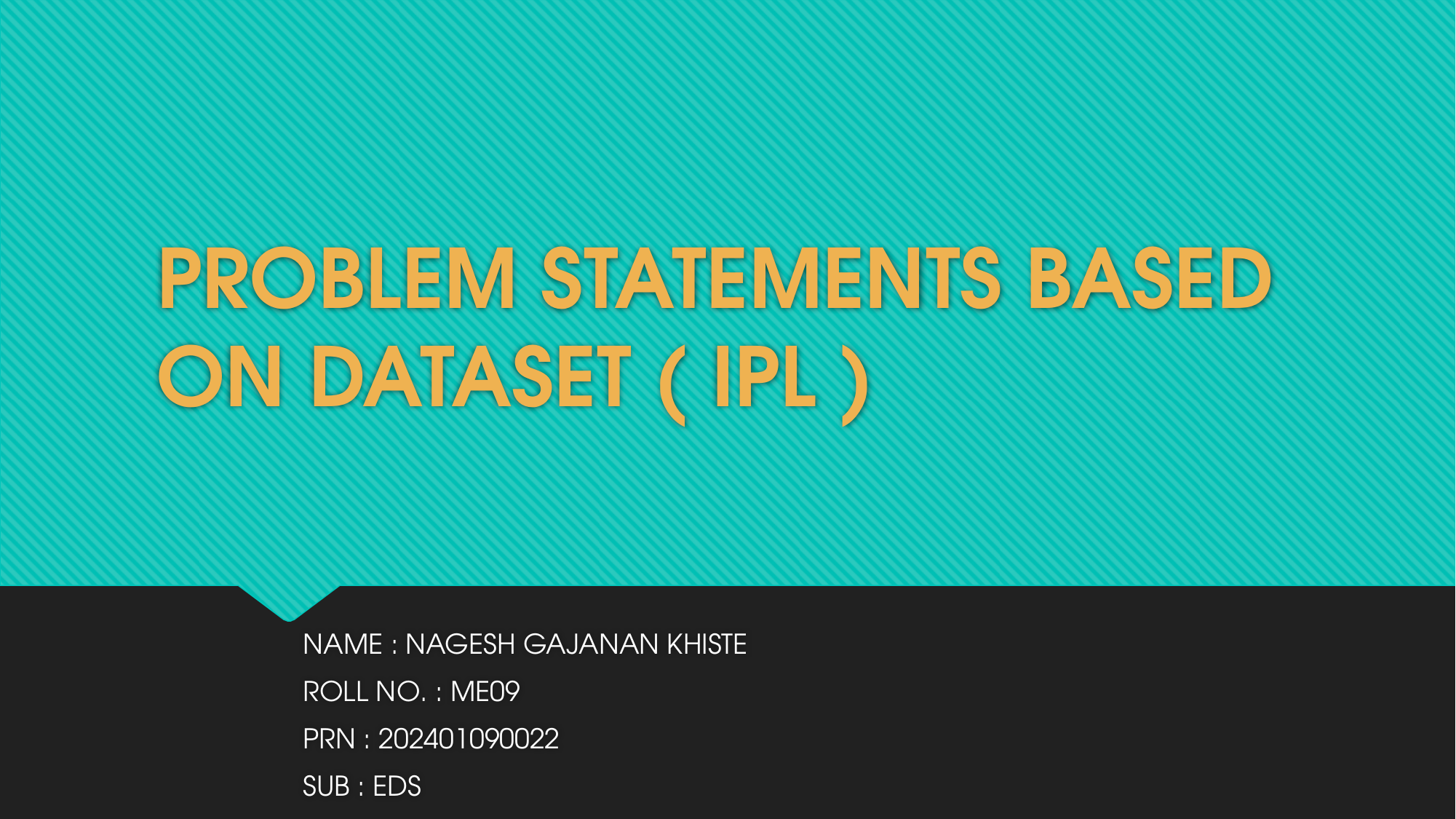

# PROBLEM STATEMENTS BASED ON DATASET ( IPL )
NAME : NAGESH GAJANAN KHISTE
ROLL NO. : ME09
PRN : 202401090022
SUB : EDS